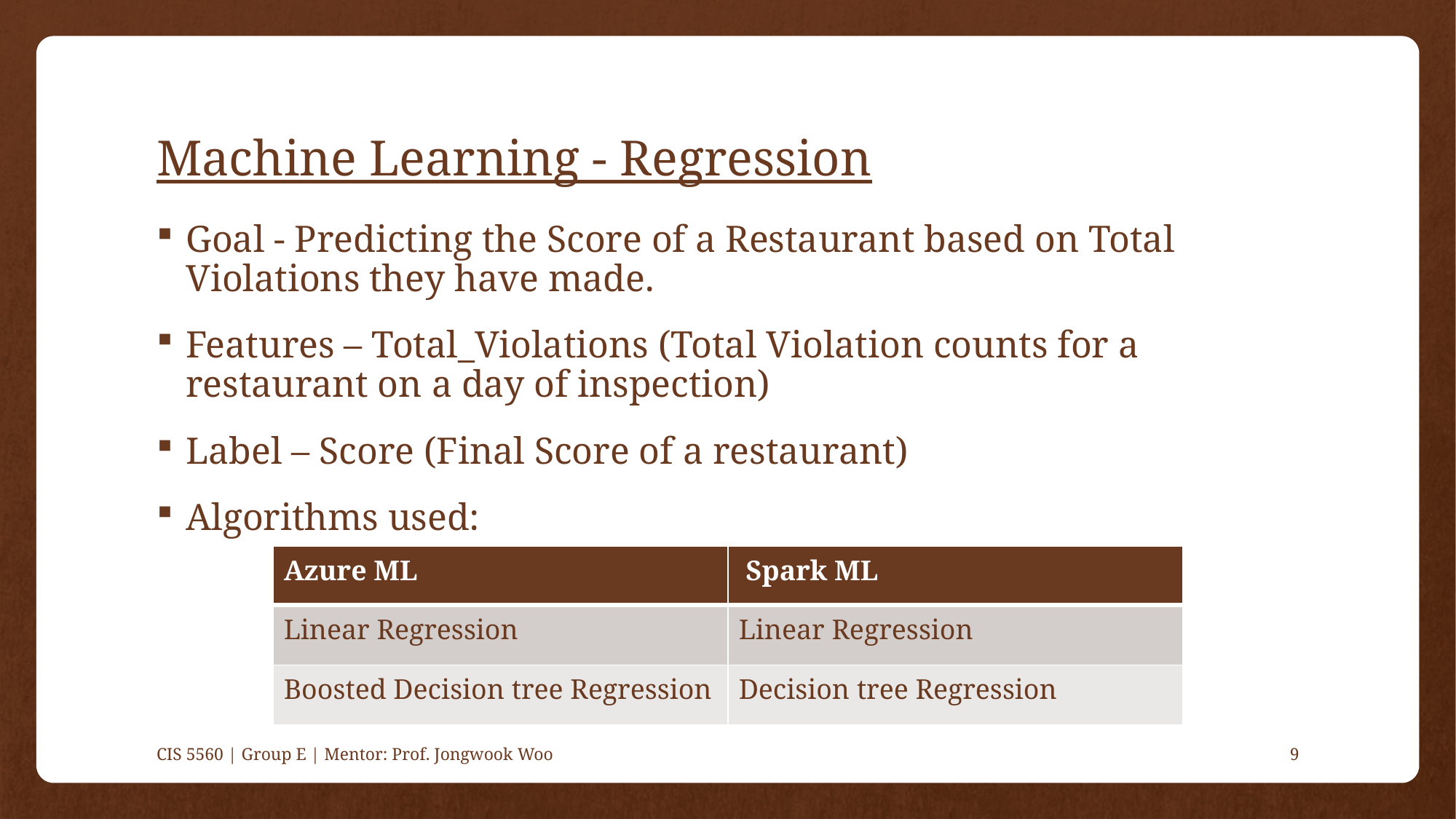

# Machine Learning - Regression
Goal - Predicting the Score of a Restaurant based on Total Violations they have made.
Features – Total_Violations (Total Violation counts for a restaurant on a day of inspection)
Label – Score (Final Score of a restaurant)
Algorithms used:

| Azure ML | Spark ML |
| --- | --- |
| Linear Regression | Linear Regression |
| Boosted Decision tree Regression | Decision tree Regression |
CIS 5560 | Group E | Mentor: Prof. Jongwook Woo
9